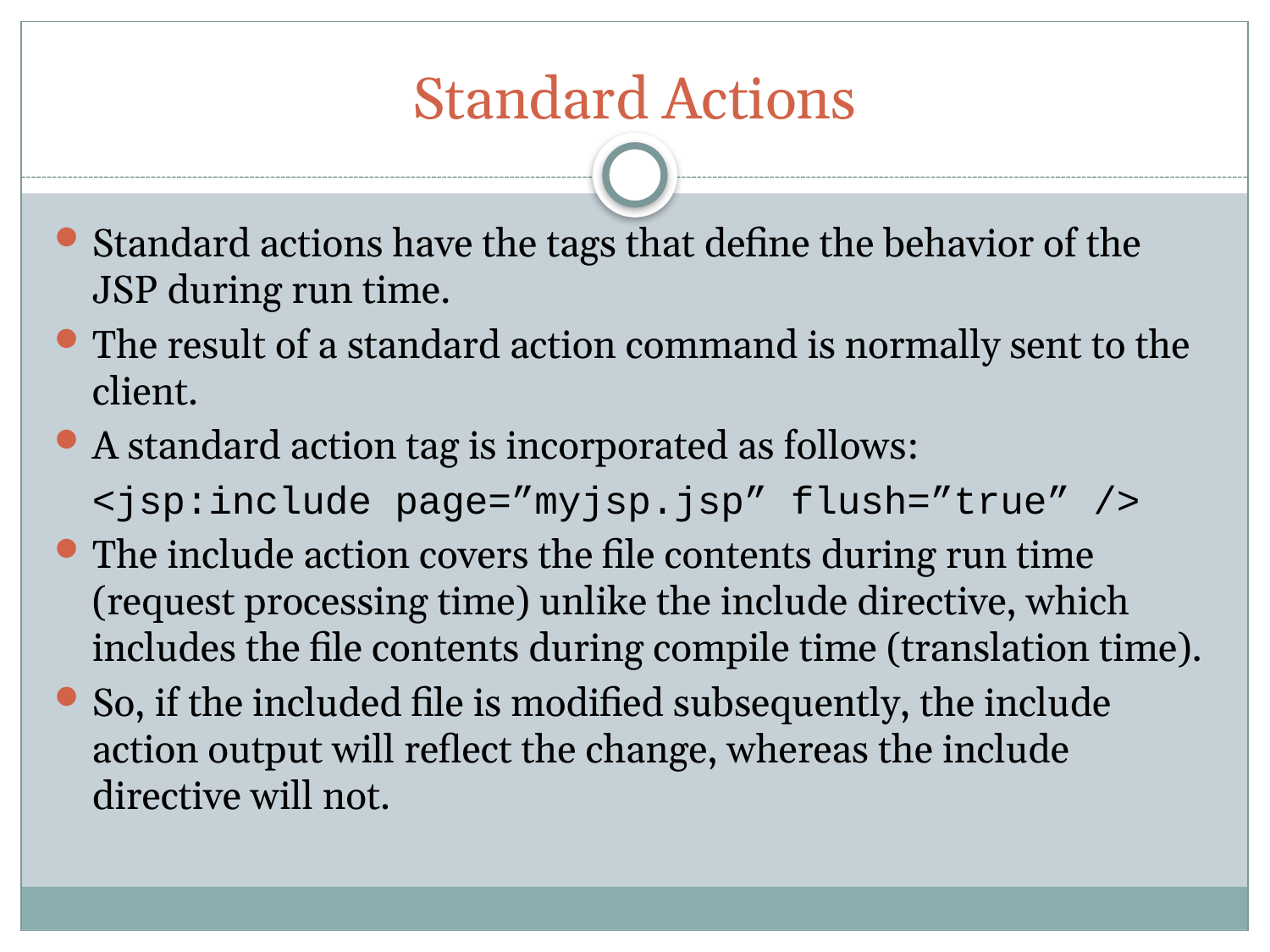

# Standard Actions
Standard actions have the tags that define the behavior of the JSP during run time.
The result of a standard action command is normally sent to the client.
A standard action tag is incorporated as follows:
	<jsp:include page=”myjsp.jsp” flush=”true” />
The include action covers the file contents during run time (request processing time) unlike the include directive, which includes the file contents during compile time (translation time).
So, if the included file is modified subsequently, the include action output will reflect the change, whereas the include directive will not.